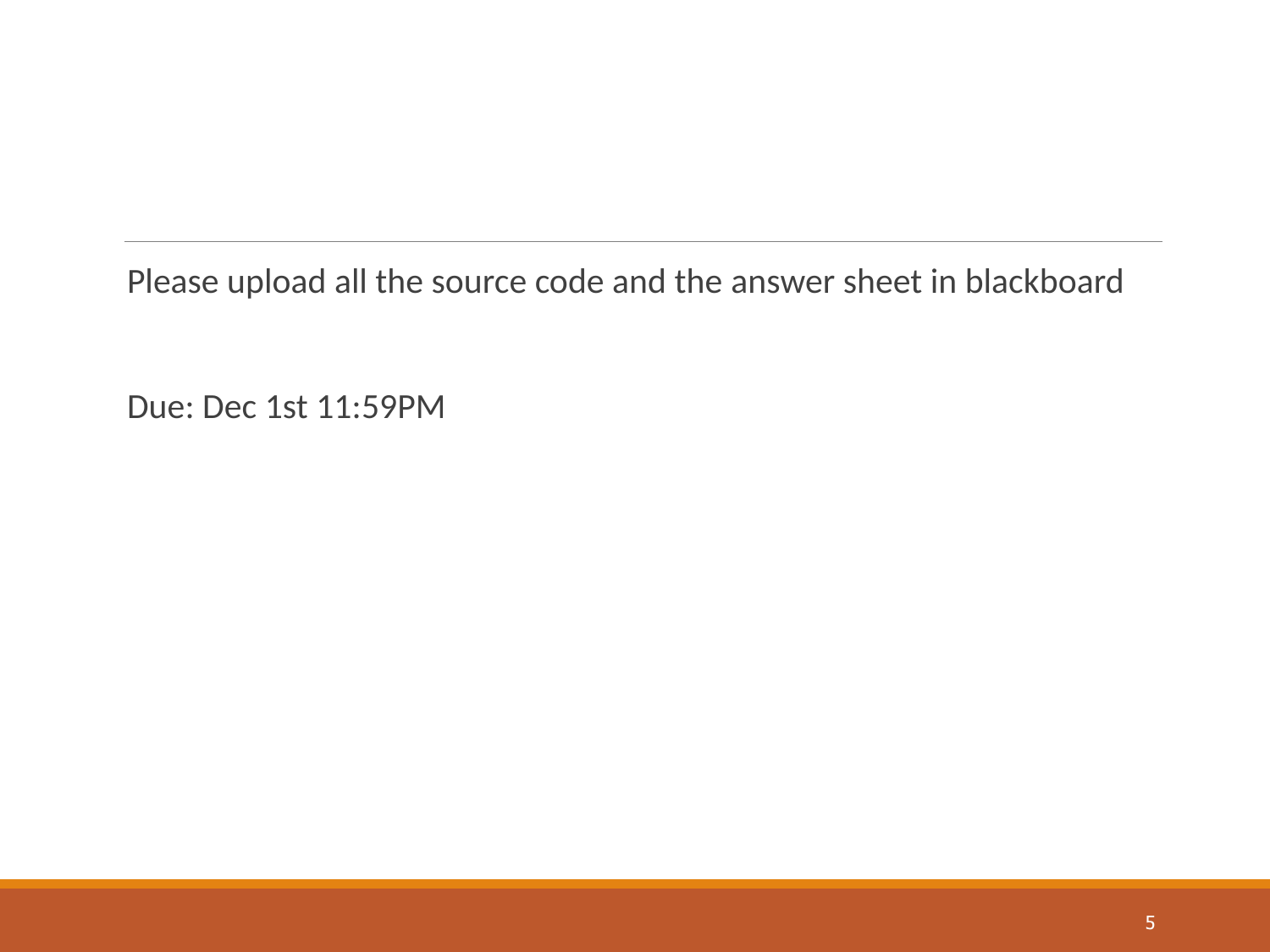

Please upload all the source code and the answer sheet in blackboard

Due: Dec 1st 11:59PM

5